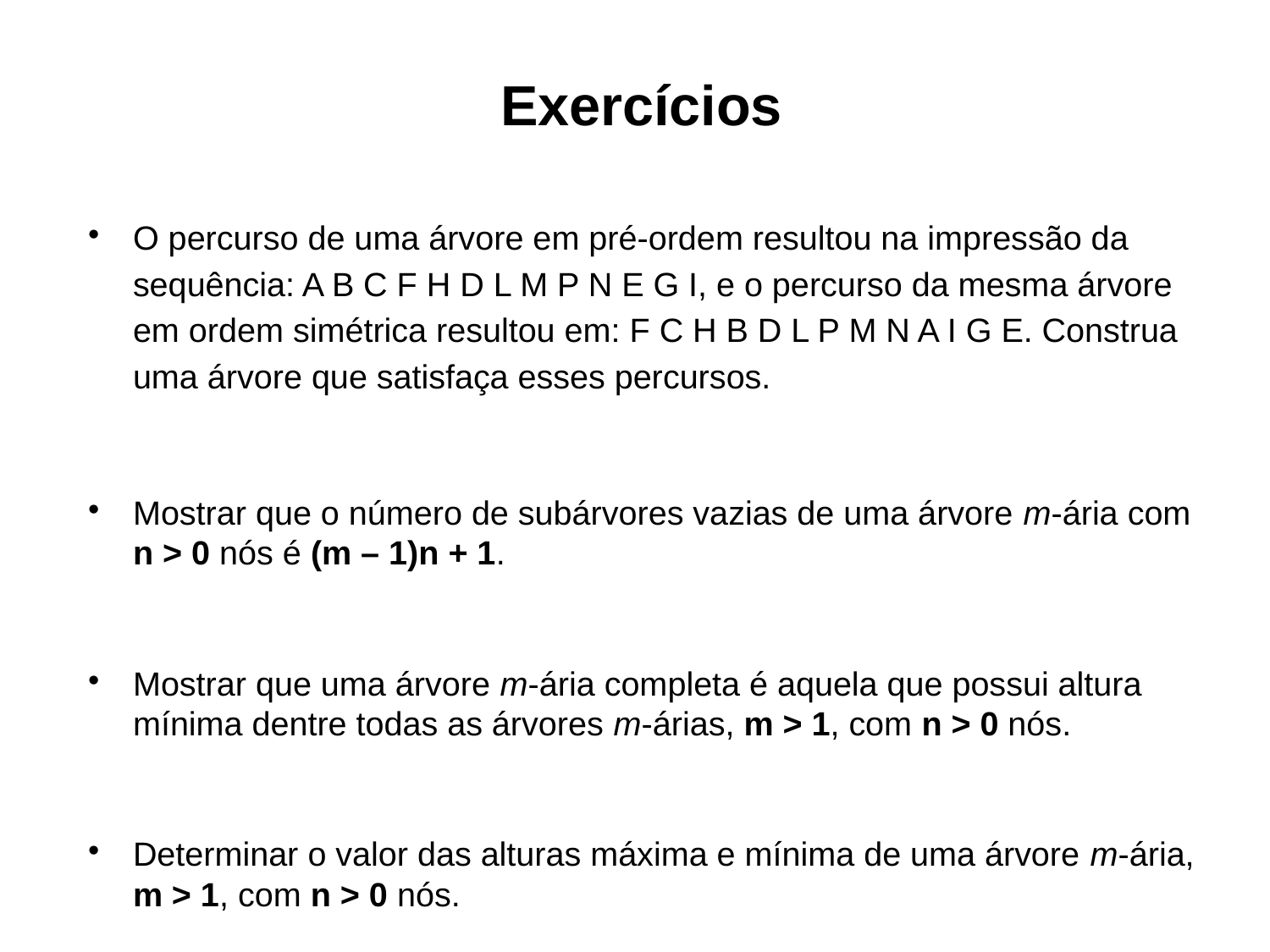

Exercícios
O percurso de uma árvore em pré-ordem resultou na impressão da sequência: A B C F H D L M P N E G I, e o percurso da mesma árvore em ordem simétrica resultou em: F C H B D L P M N A I G E. Construa uma árvore que satisfaça esses percursos.

Mostrar que o número de subárvores vazias de uma árvore m-ária com n > 0 nós é (m – 1)n + 1.

Mostrar que uma árvore m-ária completa é aquela que possui altura mínima dentre todas as árvores m-árias, m > 1, com n > 0 nós.

Determinar o valor das alturas máxima e mínima de uma árvore m-ária, m > 1, com n > 0 nós.